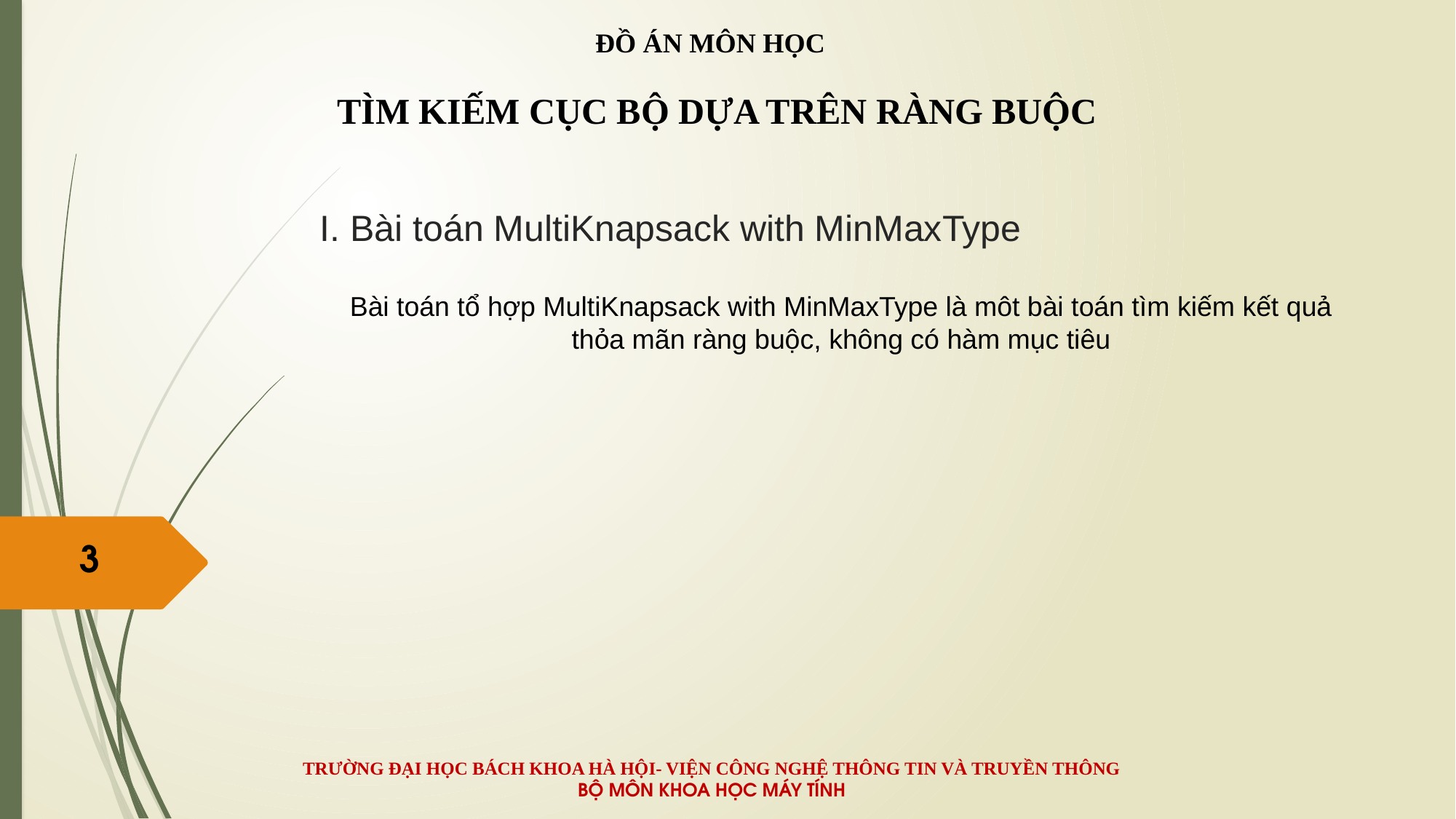

ĐỒ ÁN MÔN HỌC
TÌM KIẾM CỤC BỘ DỰA TRÊN RÀNG BUỘC
# I. Bài toán MultiKnapsack with MinMaxType
Bài toán tổ hợp MultiKnapsack with MinMaxType là môt bài toán tìm kiếm kết quả thỏa mãn ràng buộc, không có hàm mục tiêu
3
TRƯỜNG ĐẠI HỌC BÁCH KHOA HÀ HỘI- VIỆN CÔNG NGHỆ THÔNG TIN VÀ TRUYỀN THÔNG
BỘ MÔN KHOA HỌC MÁY TÍNH